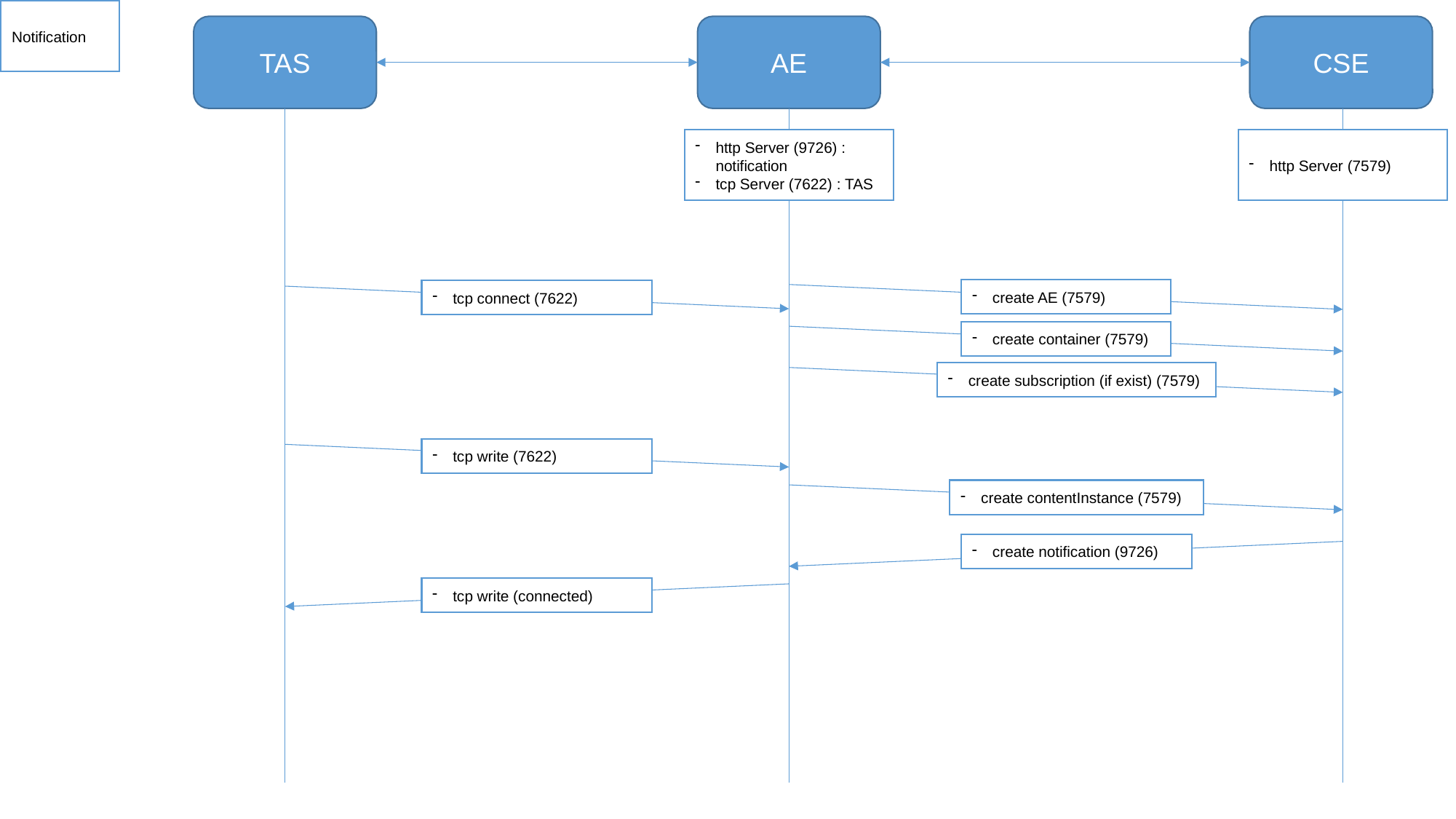

Notification
TAS
AE
CSE
http Server (9726) : notification
tcp Server (7622) : TAS
http Server (7579)
create AE (7579)
tcp connect (7622)
create container (7579)
create subscription (if exist) (7579)
tcp write (7622)
create contentInstance (7579)
create notification (9726)
tcp write (connected)